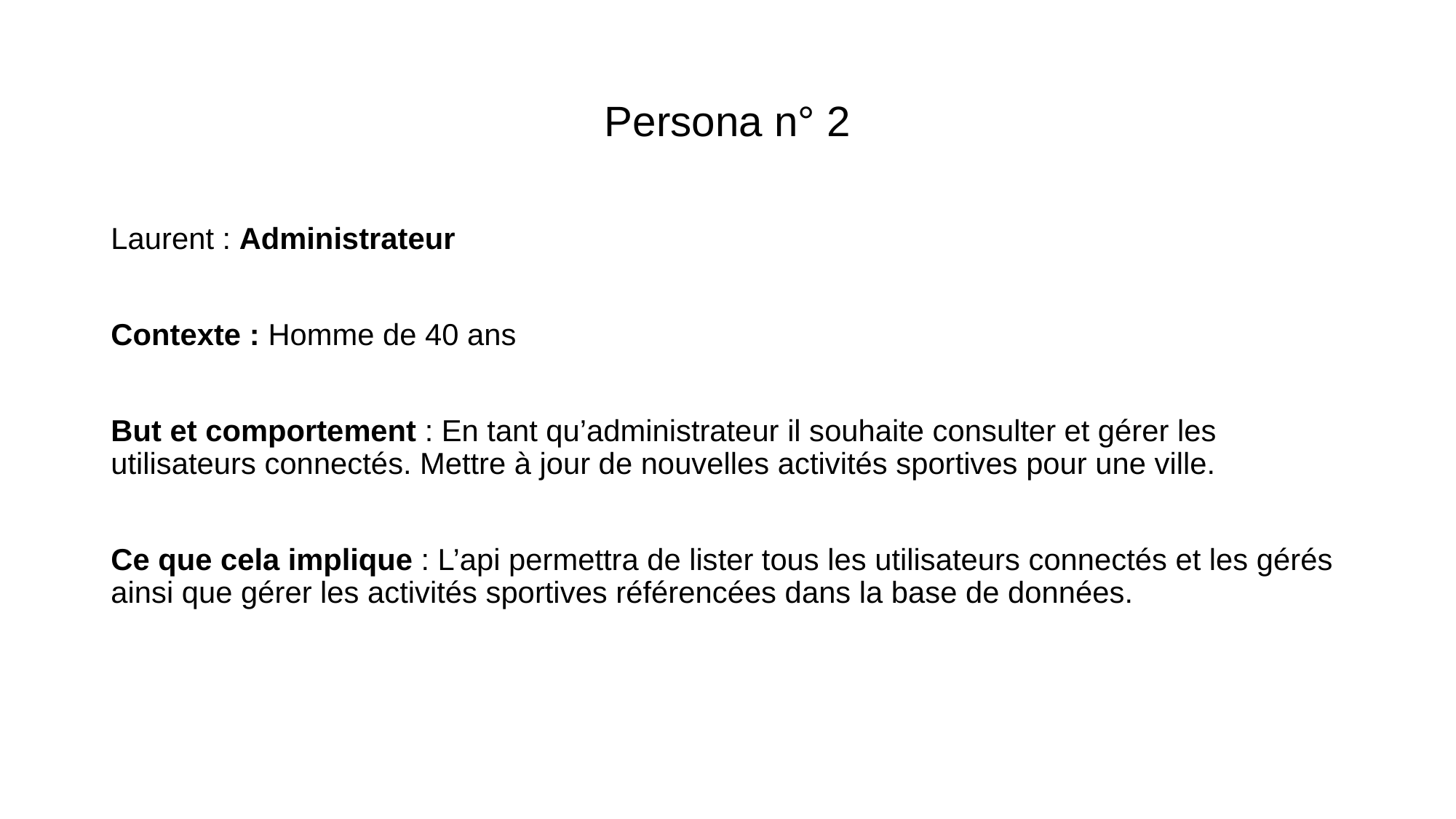

# Persona n° 2
Laurent : Administrateur

Contexte : Homme de 40 ans

But et comportement : En tant qu’administrateur il souhaite consulter et gérer les utilisateurs connectés. Mettre à jour de nouvelles activités sportives pour une ville.

Ce que cela implique : L’api permettra de lister tous les utilisateurs connectés et les gérés ainsi que gérer les activités sportives référencées dans la base de données.